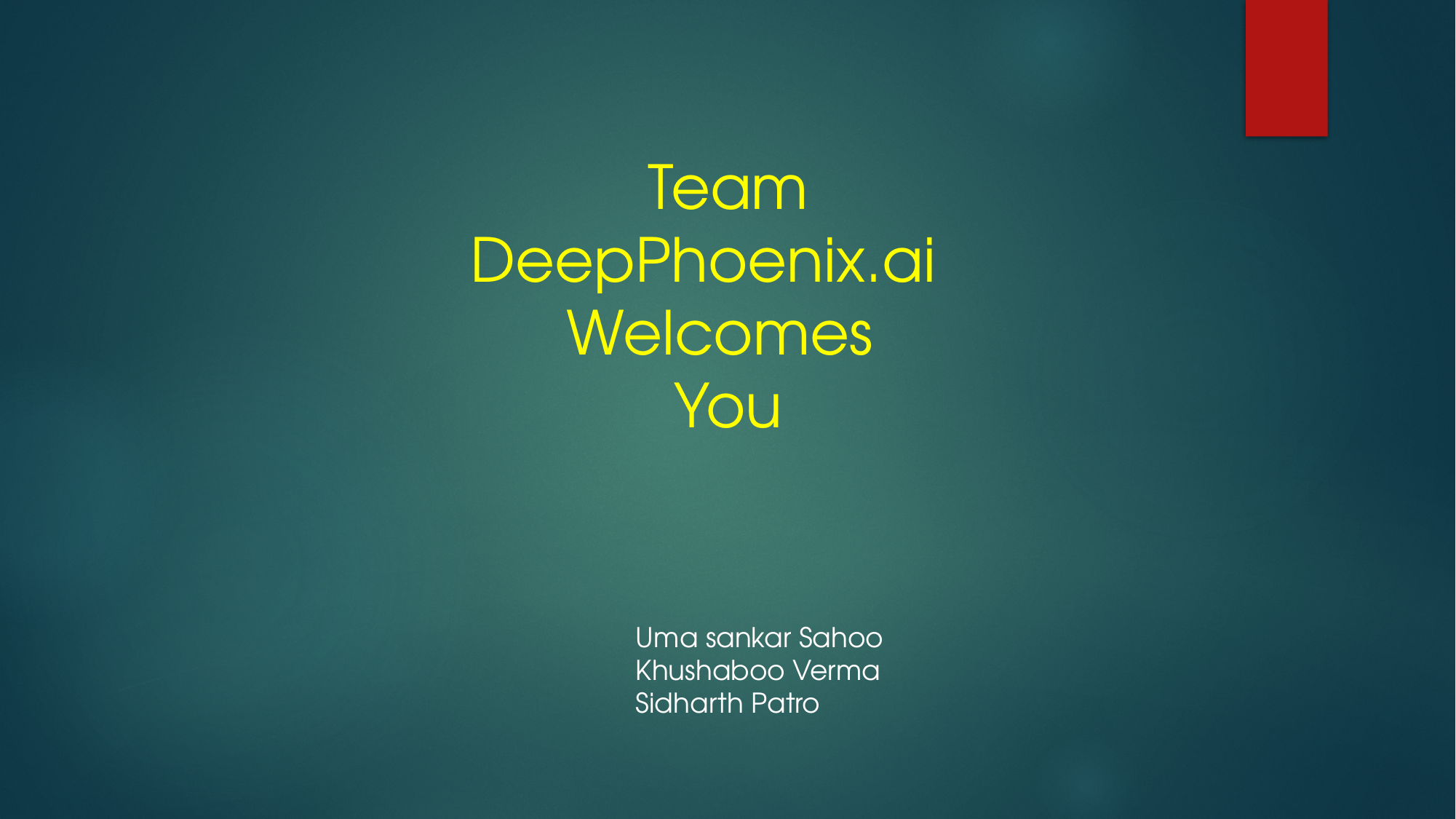

Team
DeepPhoenix.ai    Welcomes
You
Uma sankar Sahoo
Khushaboo Verma
Sidharth Patro